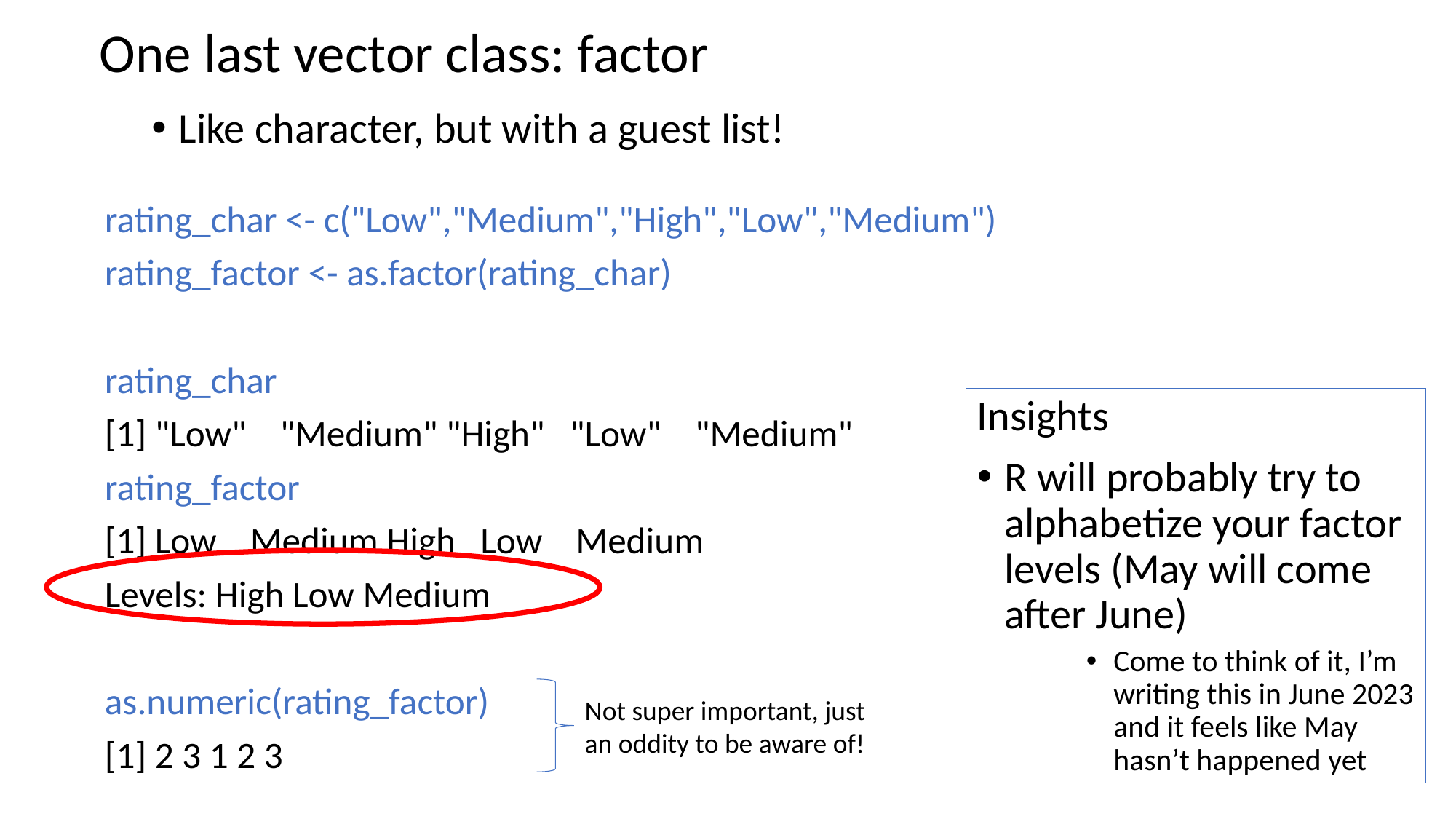

# One last vector class: factor
Like character, but with a guest list!
rating_char <- c("Low","Medium","High","Low","Medium")
rating_factor <- as.factor(rating_char)

rating_char
[1] "Low"    "Medium" "High"   "Low"    "Medium"
rating_factor
[1] Low    Medium High   Low    Medium
Levels: High Low Medium

as.numeric(rating_factor)
[1] 2 3 1 2 3

Insights
R will probably try to alphabetize your factor levels (May will come after June)
Come to think of it, I’m writing this in June 2023 and it feels like May hasn’t happened yet

Not super important, just an oddity to be aware of!